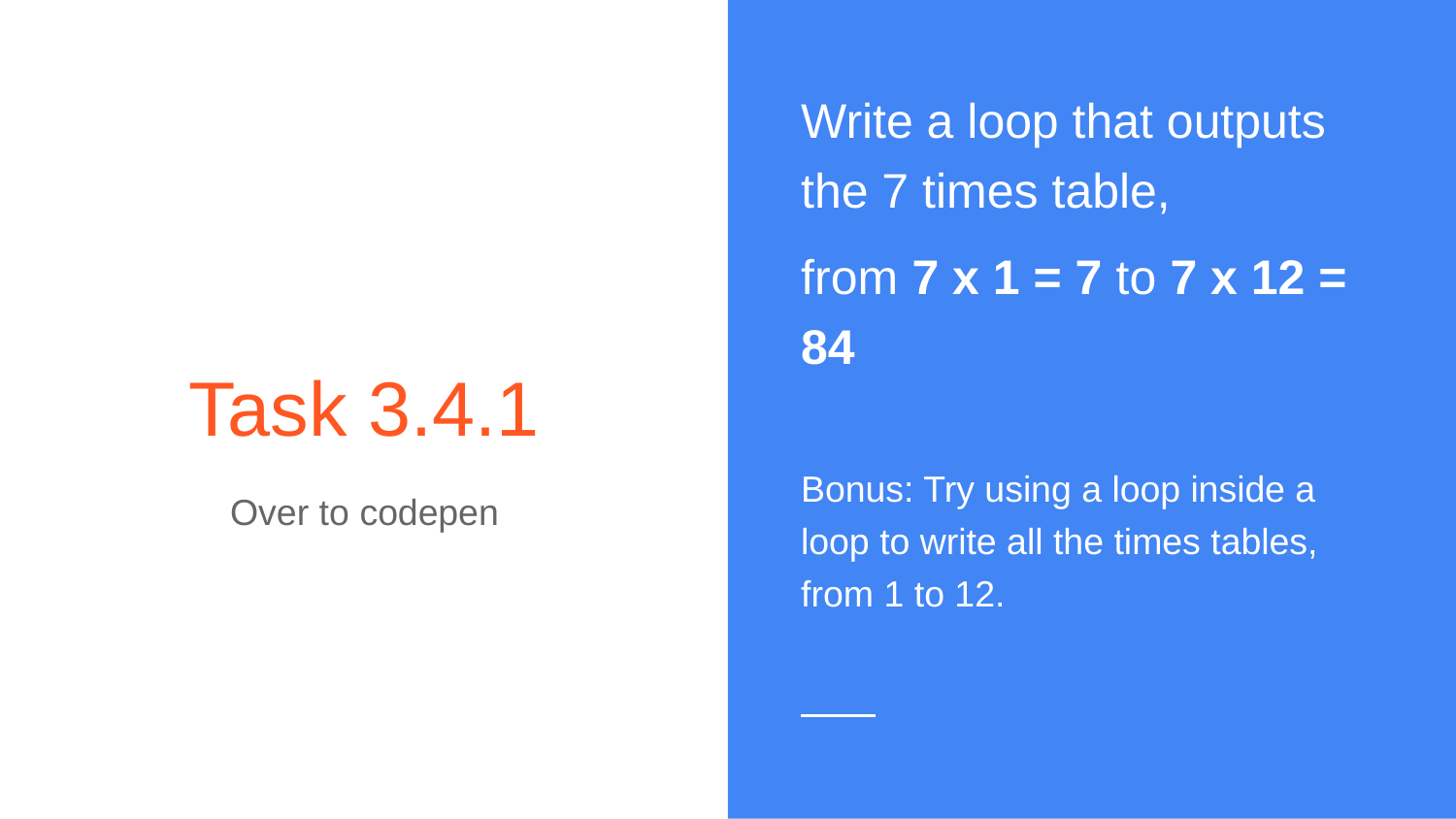

Write a loop that outputs the 7 times table,
from 7 x 1 = 7 to 7 x 12 = 84

Bonus: Try using a loop inside a loop to write all the times tables, from 1 to 12.

# Task 3.4.1
Over to codepen